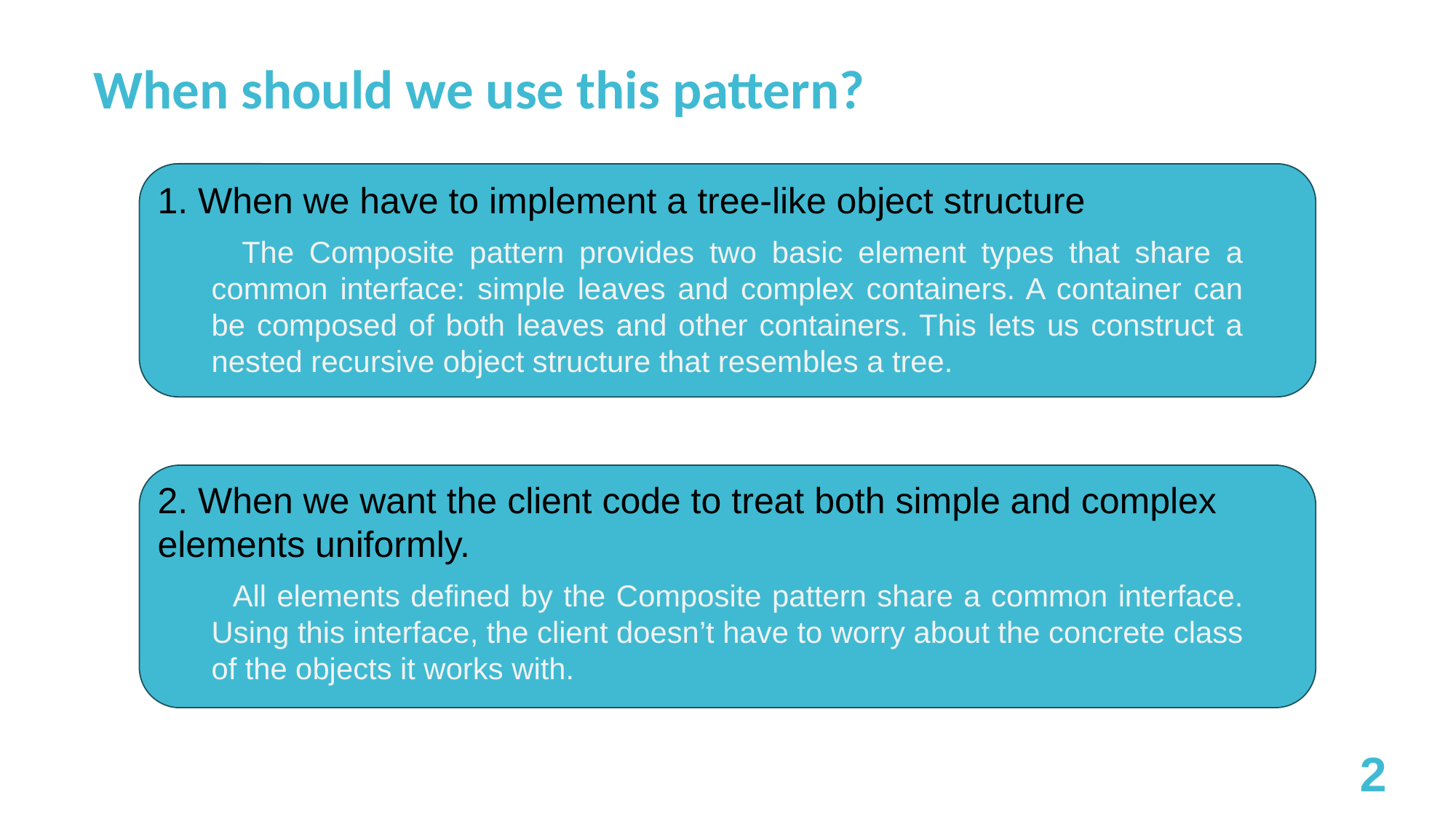

When should we use this pattern?

1. When we have to implement a tree-like object structure
  The Composite pattern provides two basic element types that share a common interface: simple leaves and complex containers. A container can be composed of both leaves and other containers. This lets us construct a nested recursive object structure that resembles a tree.

2. When we want the client code to treat both simple and complex elements uniformly.
  All elements defined by the Composite pattern share a common interface. Using this interface, the client doesn’t have to worry about the concrete class of the objects it works with.
2